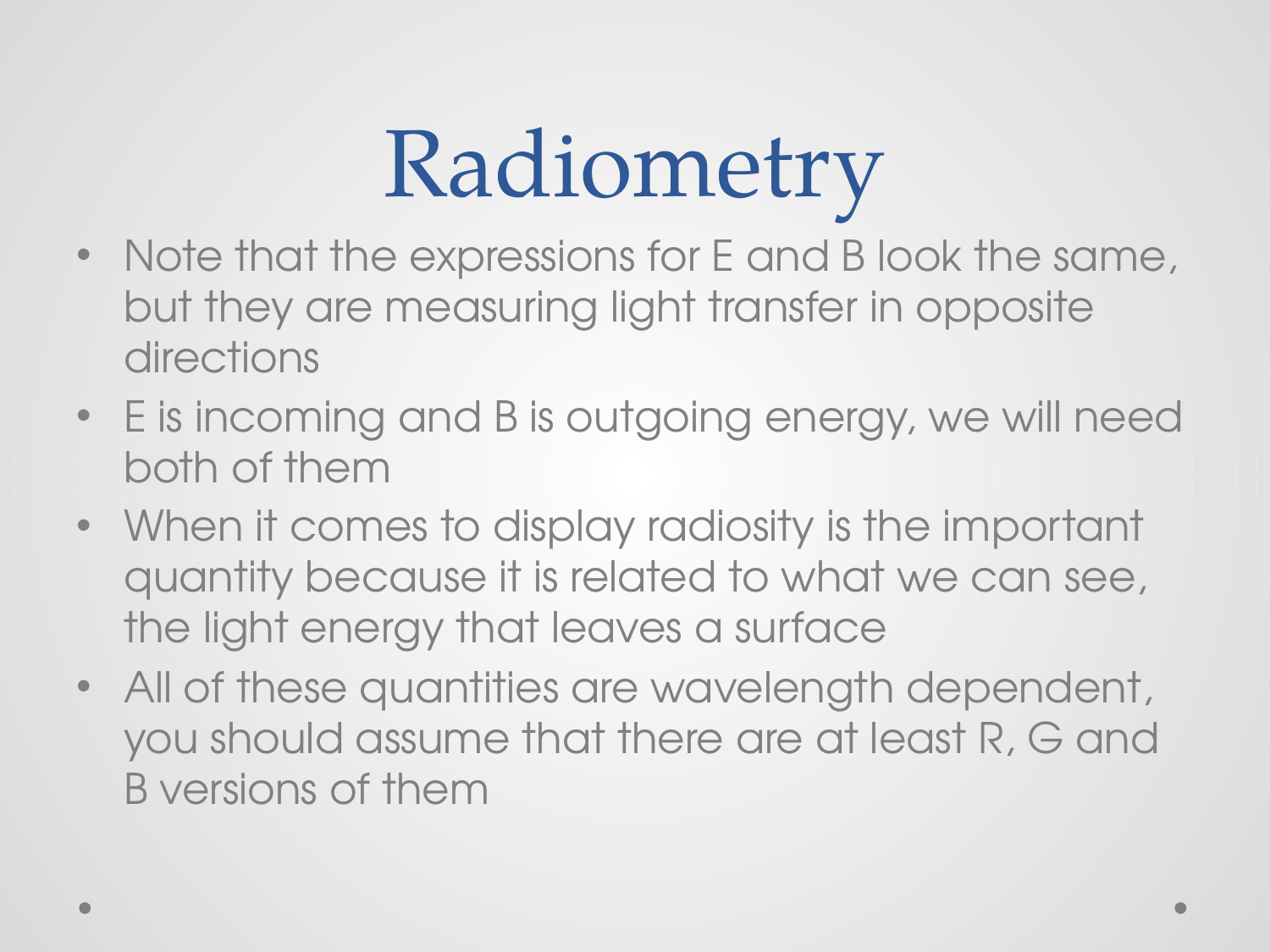

# Radiometry
Note that the expressions for E and B look the same, but they are measuring light transfer in opposite directions
E is incoming and B is outgoing energy, we will need both of them
When it comes to display radiosity is the important quantity because it is related to what we can see, the light energy that leaves a surface
All of these quantities are wavelength dependent, you should assume that there are at least R, G and B versions of them